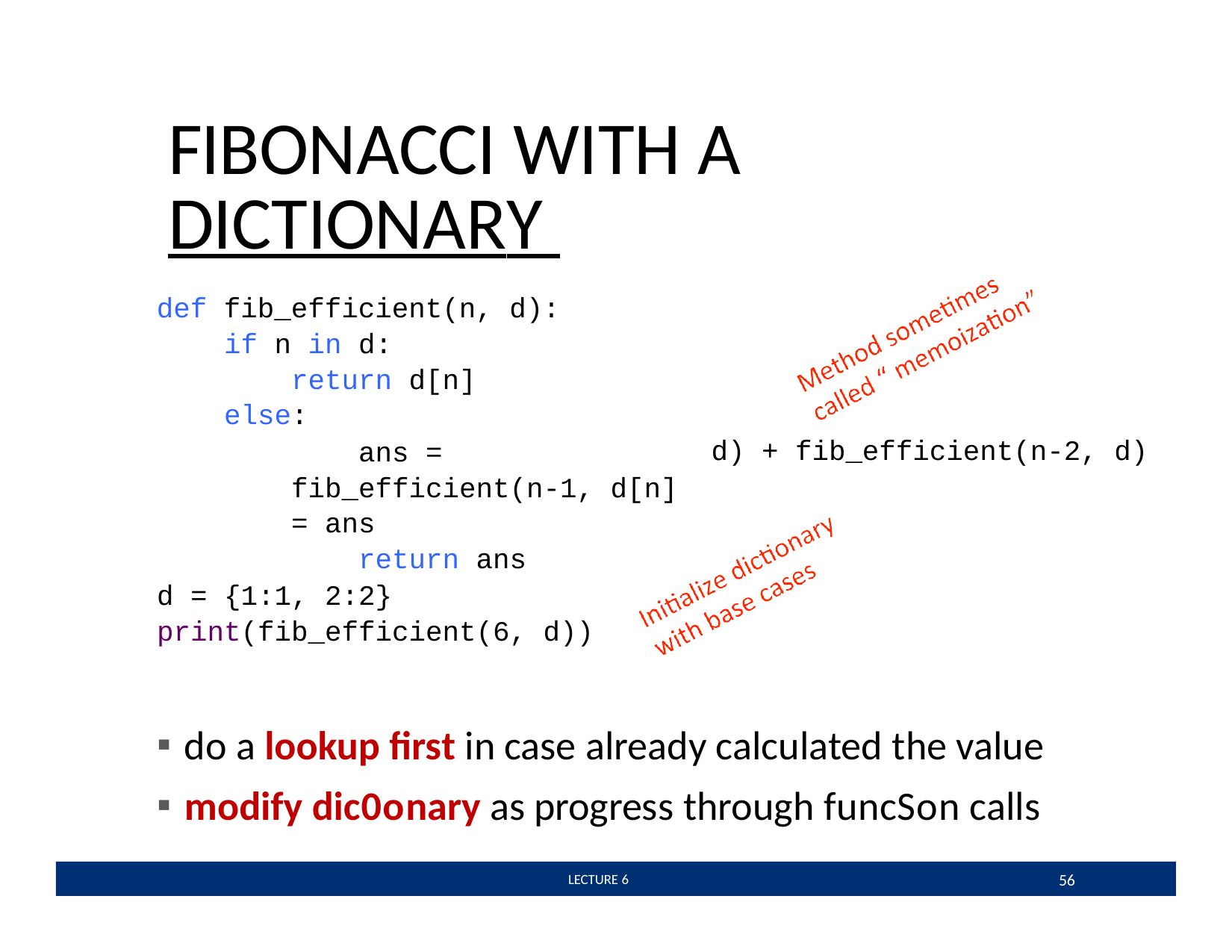

# FIBONACCI WITH A DICTIONARY

def fib_efficient(n, d): if n in d:
return d[n] else:
ans = fib_efficient(n-1, d[n] = ans
return ans
d) + fib_efficient(n-2, d)

d = {1:1, 2:2}
print(fib_efficient(6, d))

do a lookup ﬁrst in case already calculated the value
modify dic0onary as progress through funcSon calls
56
 LECTURE 6